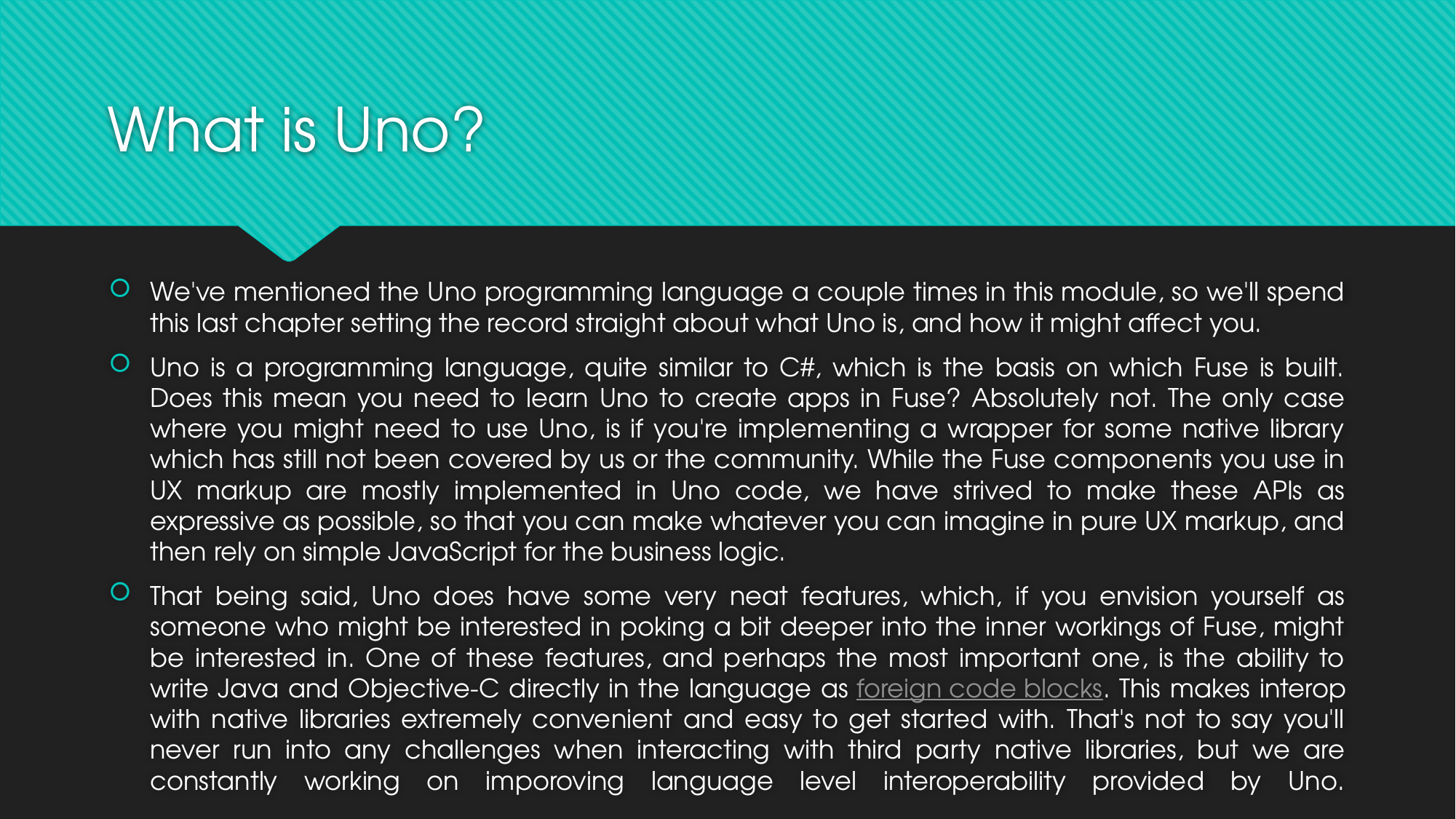

# What is Uno?
We've mentioned the Uno programming language a couple times in this module, so we'll spend this last chapter setting the record straight about what Uno is, and how it might affect you.
Uno is a programming language, quite similar to C#, which is the basis on which Fuse is built. Does this mean you need to learn Uno to create apps in Fuse? Absolutely not. The only case where you might need to use Uno, is if you're implementing a wrapper for some native library which has still not been covered by us or the community. While the Fuse components you use in UX markup are mostly implemented in Uno code, we have strived to make these APIs as expressive as possible, so that you can make whatever you can imagine in pure UX markup, and then rely on simple JavaScript for the business logic.
That being said, Uno does have some very neat features, which, if you envision yourself as someone who might be interested in poking a bit deeper into the inner workings of Fuse, might be interested in. One of these features, and perhaps the most important one, is the ability to write Java and Objective-C directly in the language as foreign code blocks. This makes interop with native libraries extremely convenient and easy to get started with. That's not to say you'll never run into any challenges when interacting with third party native libraries, but we are constantly working on imporoving language level interoperability provided by Uno.